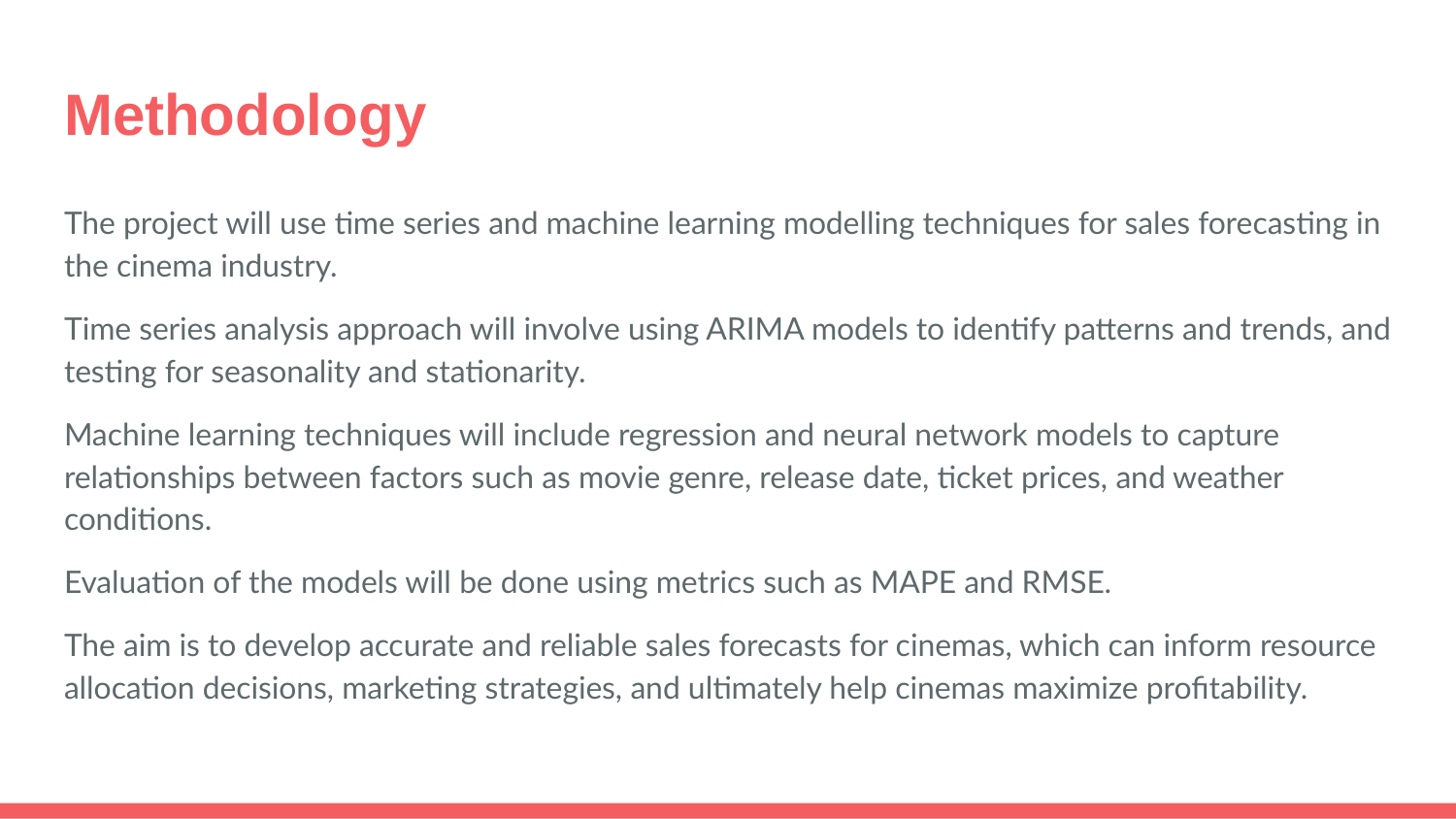

# Methodology
The project will use time series and machine learning modelling techniques for sales forecasting in the cinema industry.
Time series analysis approach will involve using ARIMA models to identify patterns and trends, and testing for seasonality and stationarity.
Machine learning techniques will include regression and neural network models to capture relationships between factors such as movie genre, release date, ticket prices, and weather conditions.
Evaluation of the models will be done using metrics such as MAPE and RMSE.
The aim is to develop accurate and reliable sales forecasts for cinemas, which can inform resource allocation decisions, marketing strategies, and ultimately help cinemas maximize profitability.